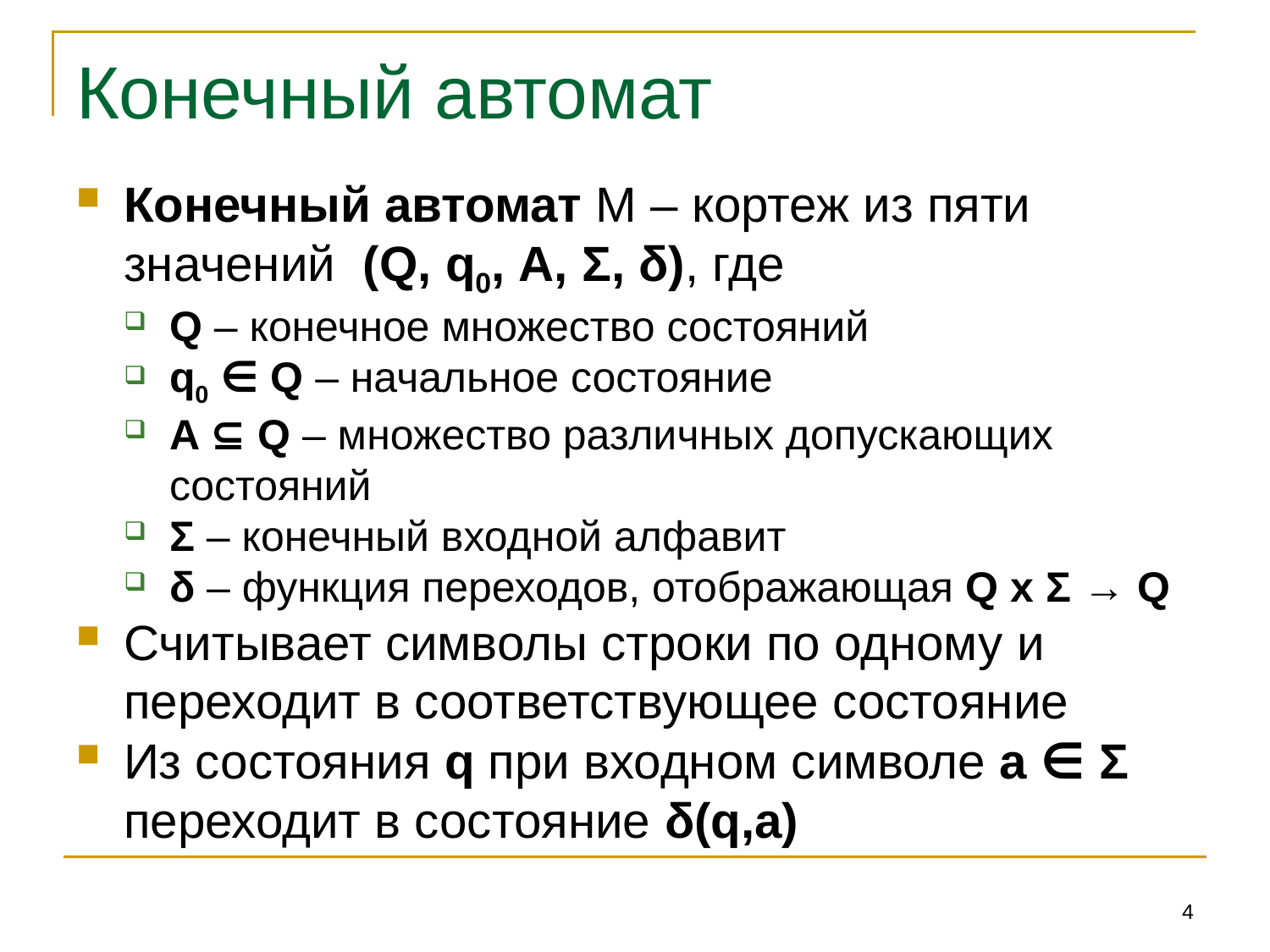

# Конечный автомат
Конечный автомат M – кортеж из пяти значений  (Q, q0, A, Σ, δ), где
Q – конечное множество состояний
q0 ∈ Q – начальное состояние
A ⊆ Q – множество различных допускающих состояний
Σ – конечный входной алфавит
δ – функция переходов, отображающая Q x Σ → Q
Считывает символы строки по одному и переходит в соответствующее состояние
Из состояния q при входном символе a ∈ Σ переходит в состояние δ(q,a)

4